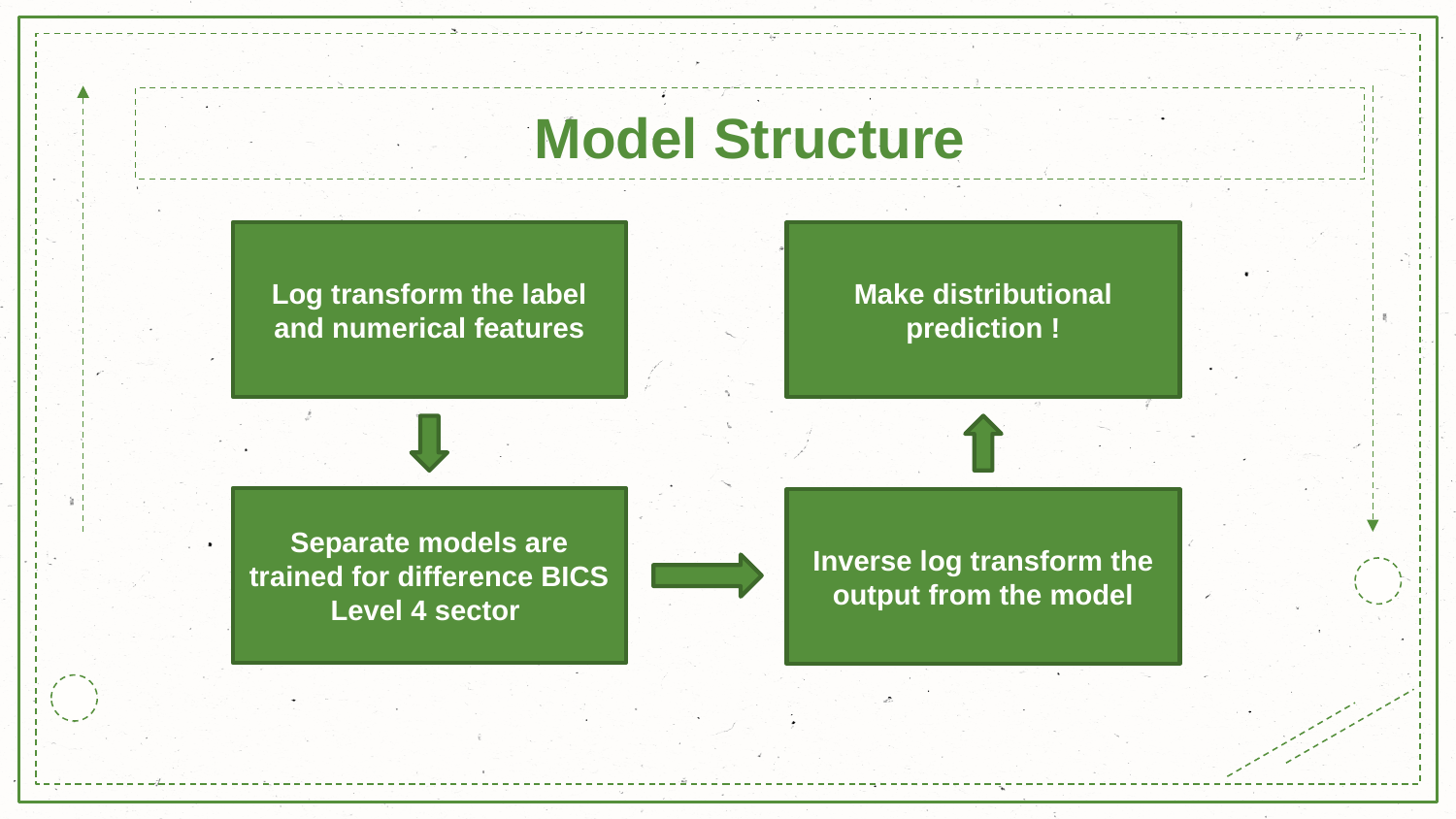

Model Structure

Log transform the label and numerical features
Make distributional prediction !

Separate models are trained for difference BICS Level 4 sector
Inverse log transform the output from the model